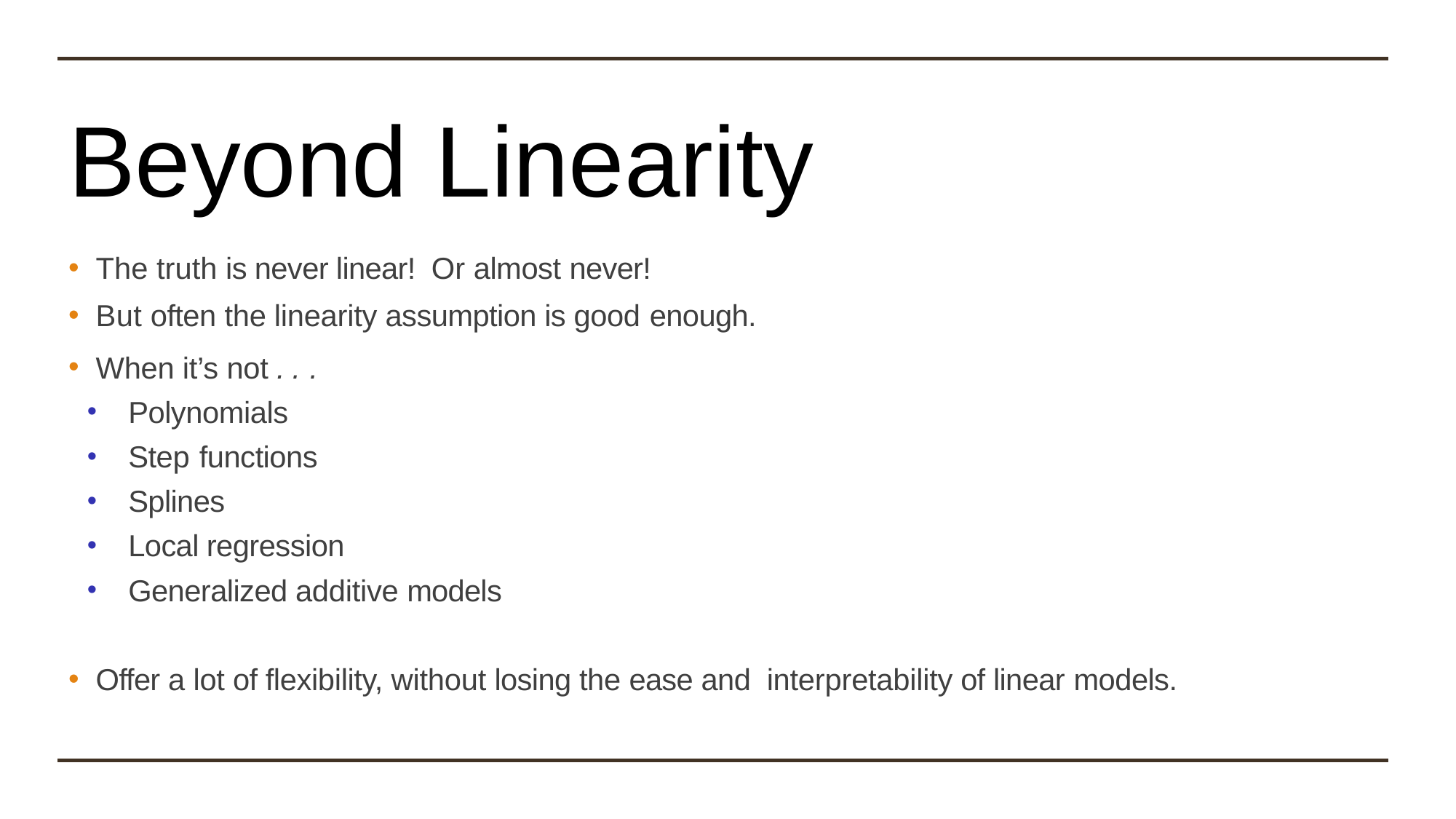

# Beyond Linearity
The truth is never linear!  Or almost never!
But often the linearity assumption is good enough.
When it’s not . . .
Polynomials
Step functions
Splines
Local regression
Generalized additive models

Offer a lot of flexibility, without losing the ease and  interpretability of linear models.